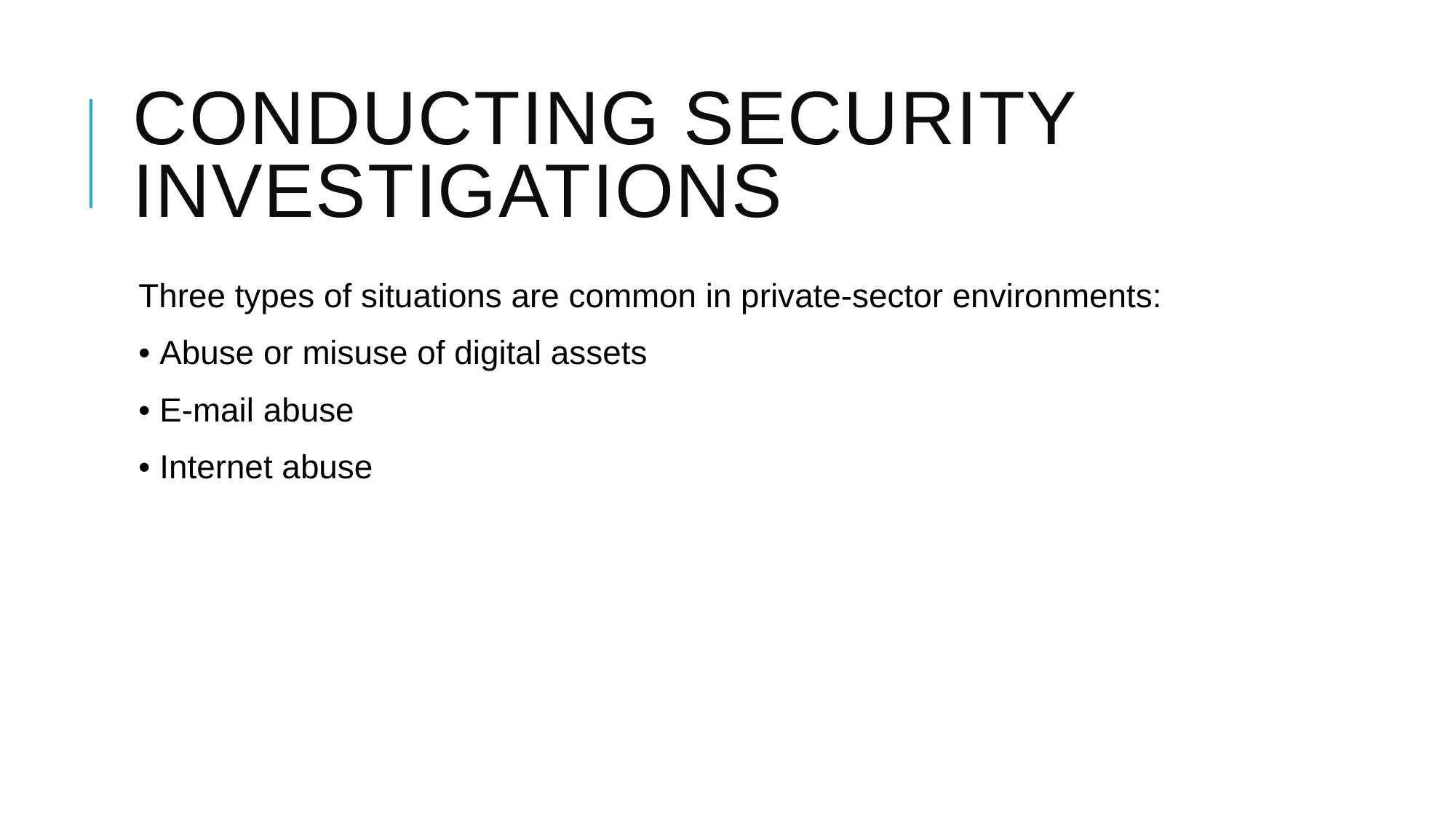

# Conducting Security Investigations
Three types of situations are common in private-sector environments:
• Abuse or misuse of digital assets
• E-mail abuse
• Internet abuse